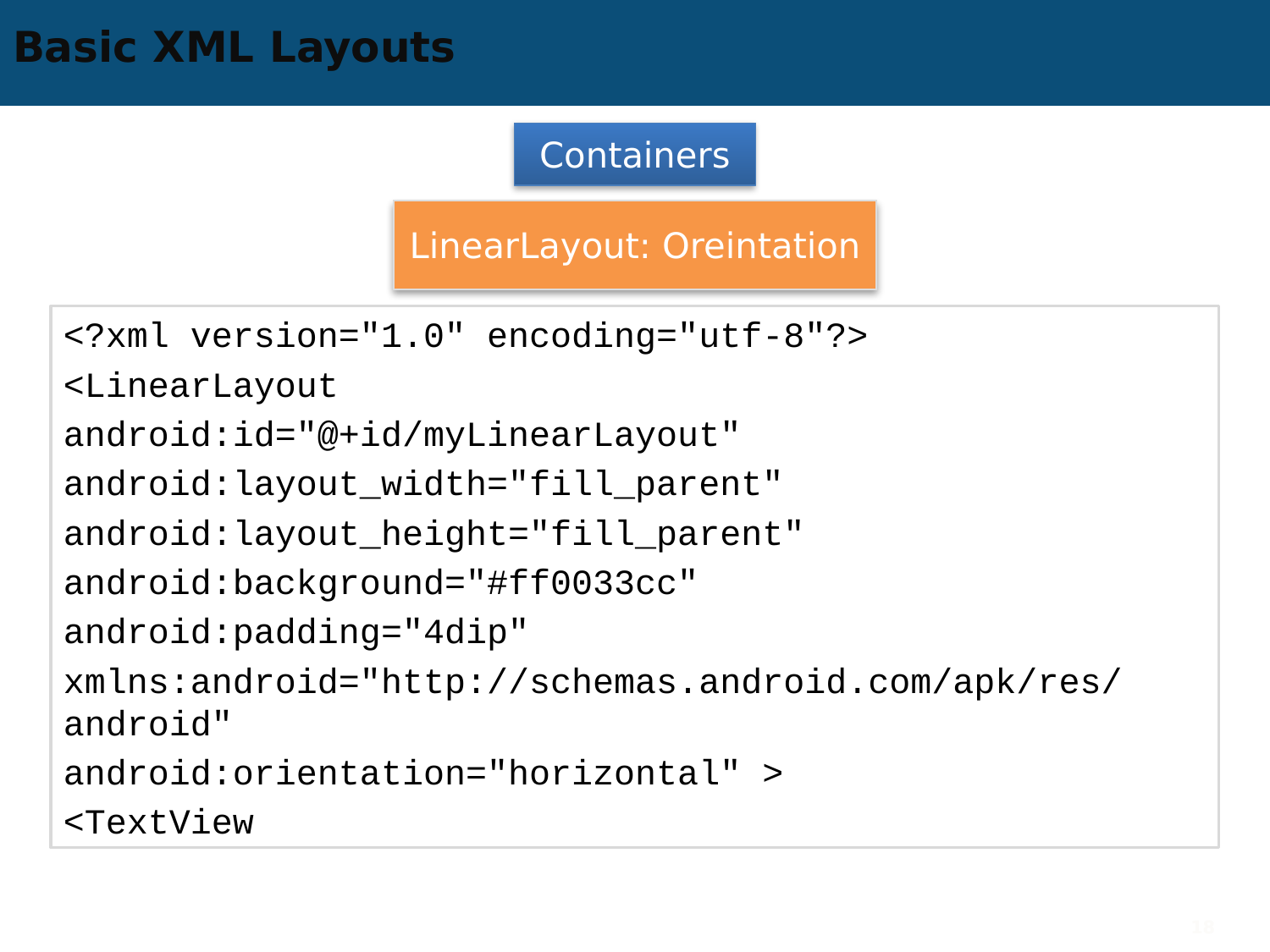

# Basic XML Layouts
Containers
LinearLayout: Oreintation
<?xml version="1.0" encoding="utf-8"?>
<LinearLayout
android:id="@+id/myLinearLayout"
android:layout_width="fill_parent"
android:layout_height="fill_parent"
android:background="#ff0033cc"
android:padding="4dip"
xmlns:android="http://schemas.android.com/apk/res/android"
android:orientation="horizontal" >
<TextView